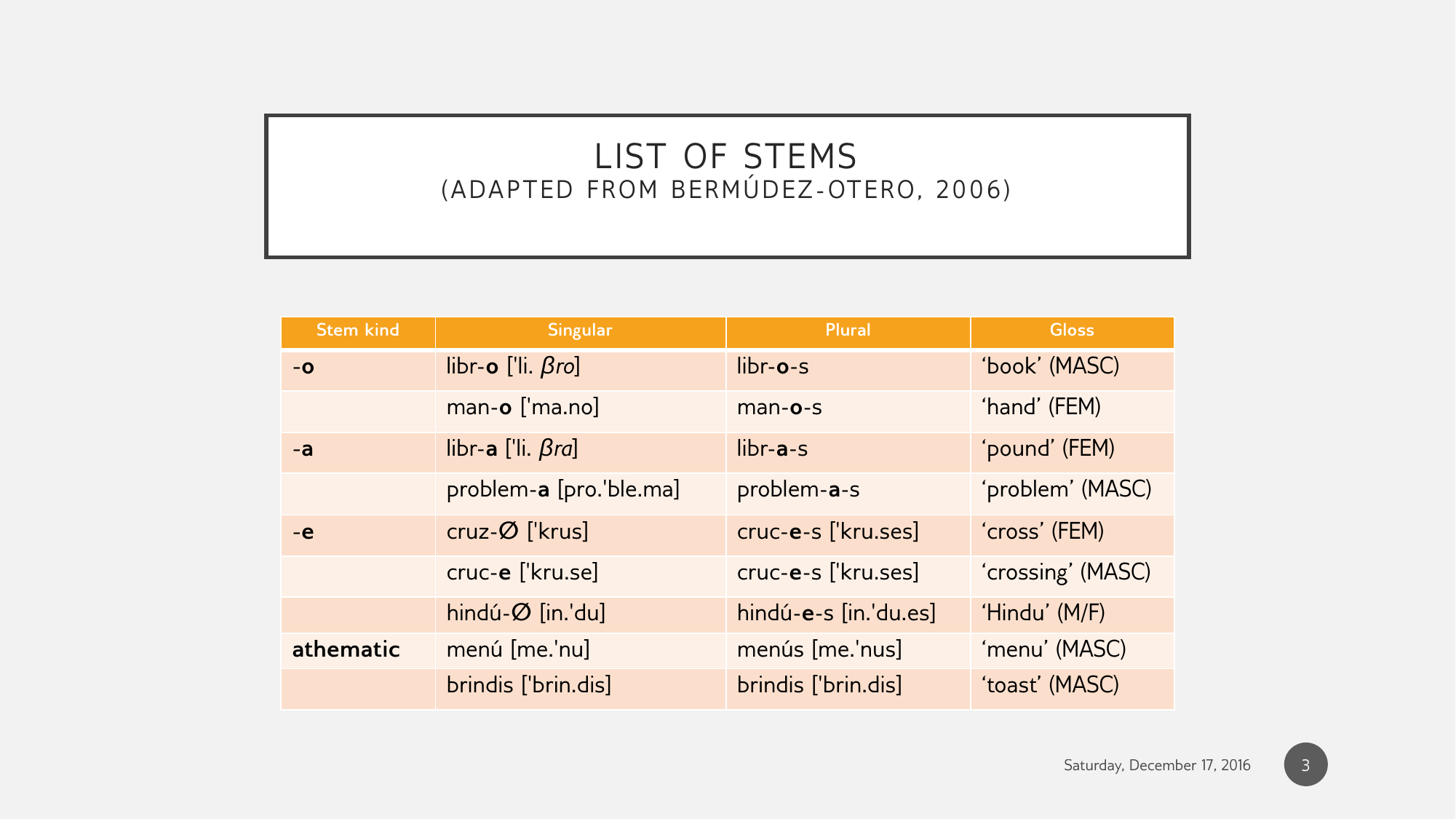

# List of Stems (adapted from Bermúdez-Otero, 2006)

| Stem kind | Singular | Plural | Gloss |
| --- | --- | --- | --- |
| -o | libr-o ['li. βro] | libr-o-s | ‘book’ (MASC) |
|  | man-o ['ma.no] | man-o-s | ‘hand’ (FEM) |
| -a | libr-a ['li. βra] | libr-a-s | ‘pound’ (FEM) |
|  | problem-a [pro.'ble.ma] | problem-a-s | ‘problem’ (MASC) |
| -e | cruz-∅ ['krus] | cruc-e-s ['kru.ses] | ‘cross’ (FEM) |
|  | cruc-e ['kru.se] | cruc-e-s ['kru.ses] | ‘crossing’ (MASC) |
|  | hindú-∅ [in.'du] | hindú-e-s [in.'du.es] | ‘Hindu’ (M/F) |
| athematic | menú [me.'nu] | menús [me.'nus] | ‘menu’ (MASC) |
|  | brindis ['brin.dis] | brindis ['brin.dis] | ‘toast’ (MASC) |
3
Saturday, December 17, 2016